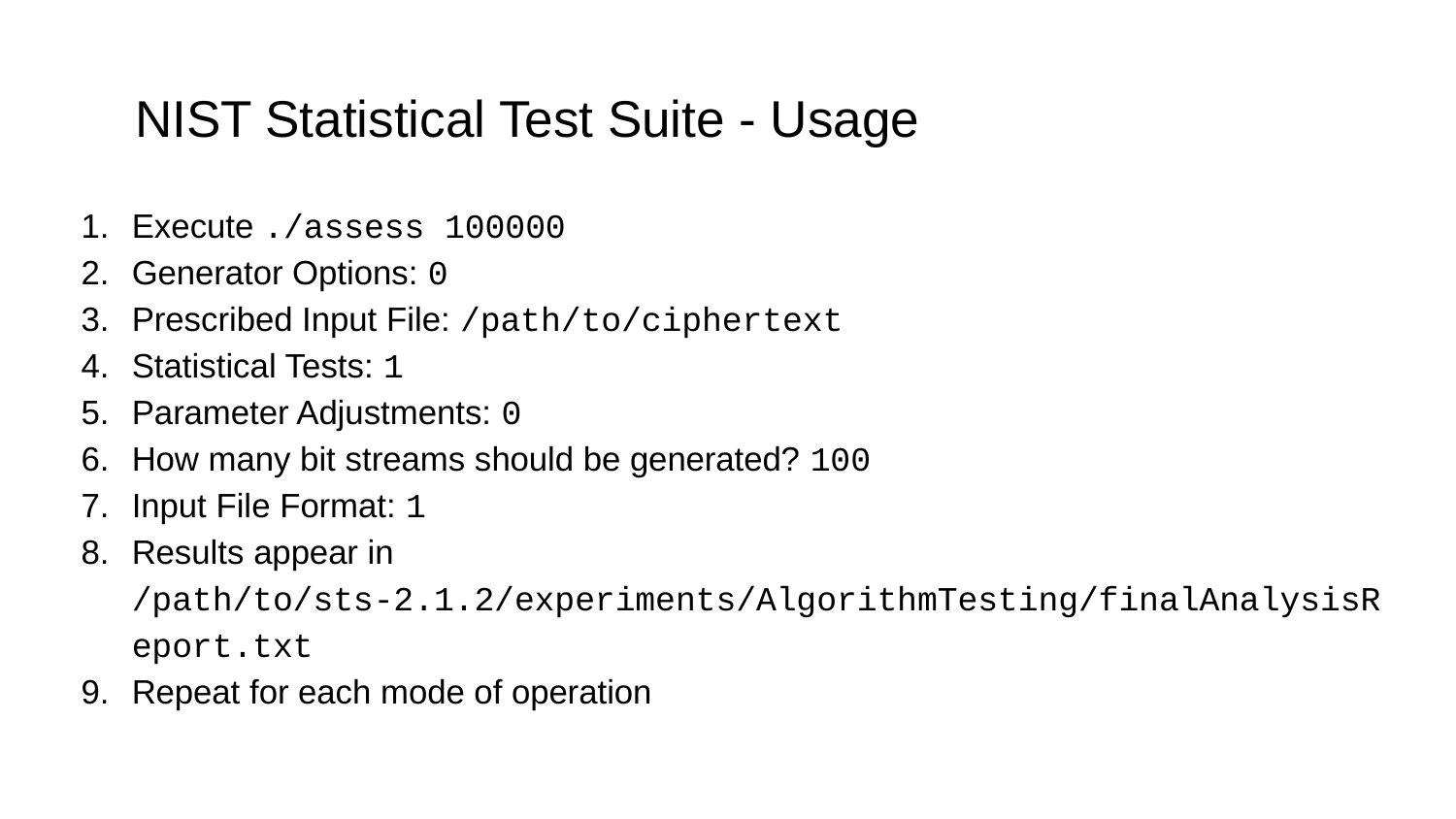

# NIST Statistical Test Suite - Usage
Execute ./assess 100000
Generator Options: 0
Prescribed Input File: /path/to/ciphertext
Statistical Tests: 1
Parameter Adjustments: 0
How many bit streams should be generated? 100
Input File Format: 1
Results appear in /path/to/sts-2.1.2/experiments/AlgorithmTesting/finalAnalysisReport.txt
Repeat for each mode of operation